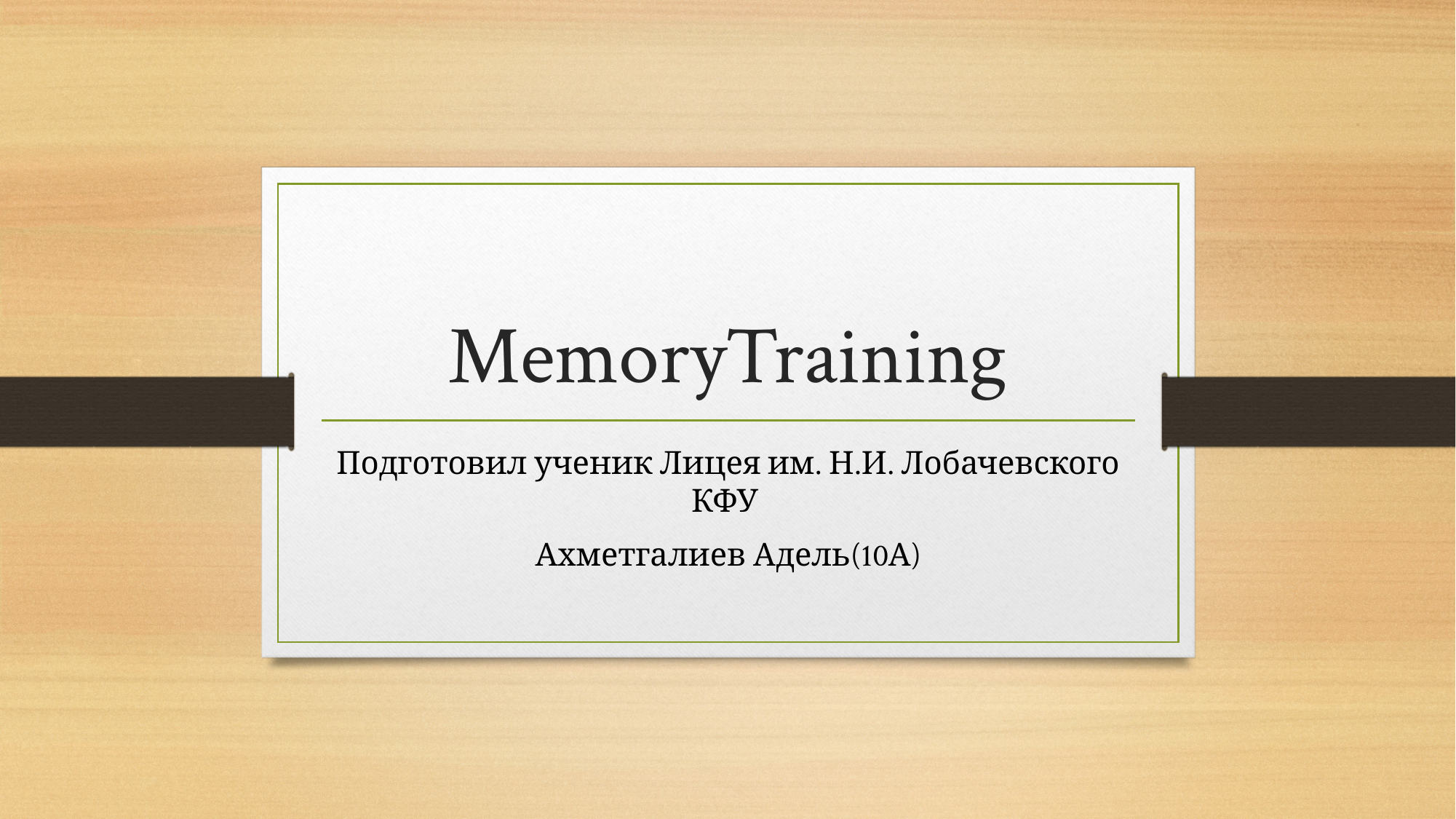

# MemoryTraining
Подготовил ученик Лицея им. Н.И. Лобачевского КФУ
Ахметгалиев Адель(10А)